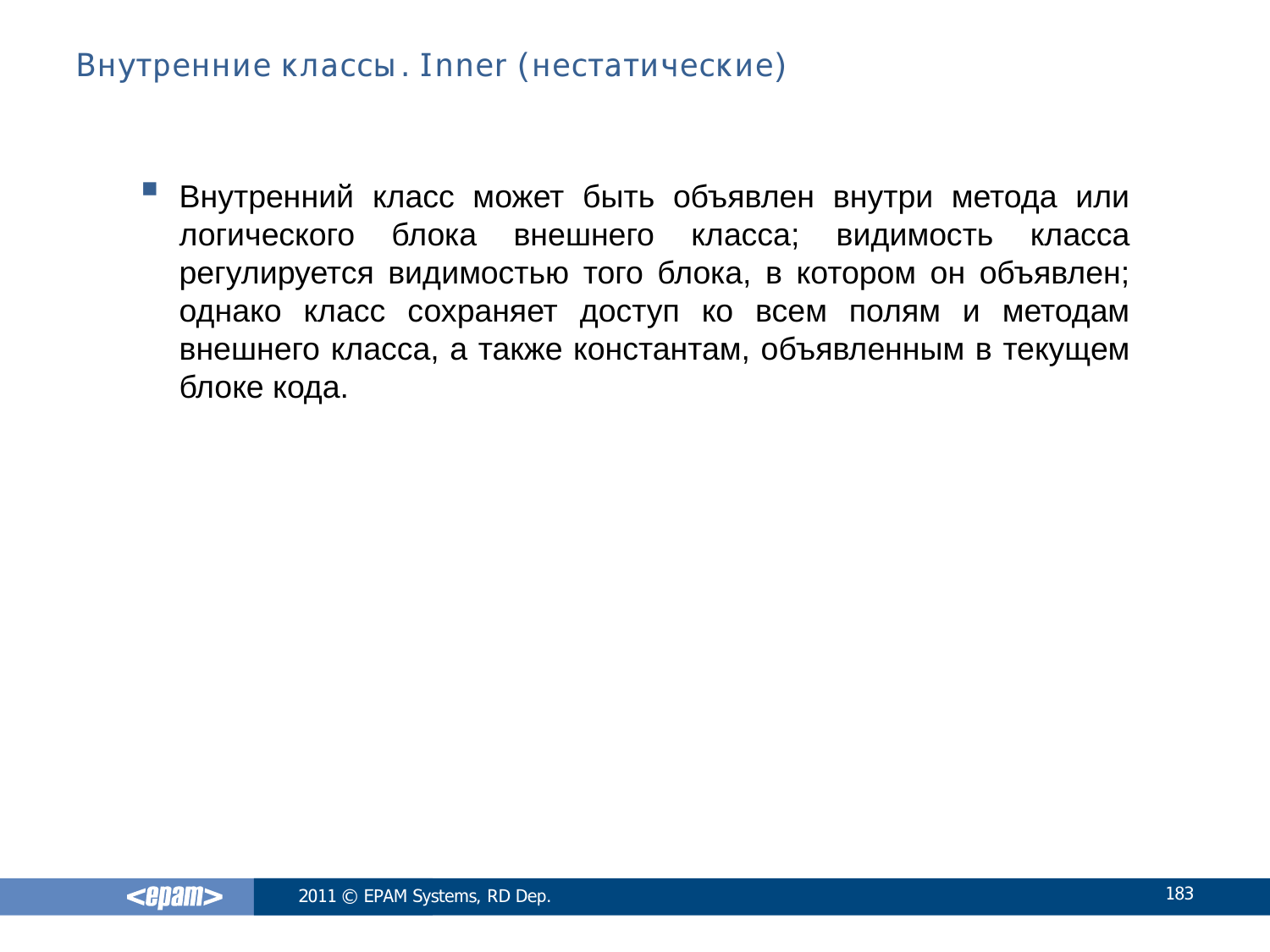

# Внутренние классы. Inner (нестатические)
Внутренний класс может быть объявлен внутри метода или логического блока внешнего класса; видимость класса регулируется видимостью того блока, в котором он объявлен; однако класс сохраняет доступ ко всем полям и методам внешнего класса, а также константам, объявленным в текущем блоке кода.

183
2011 © EPAM Systems, RD Dep.